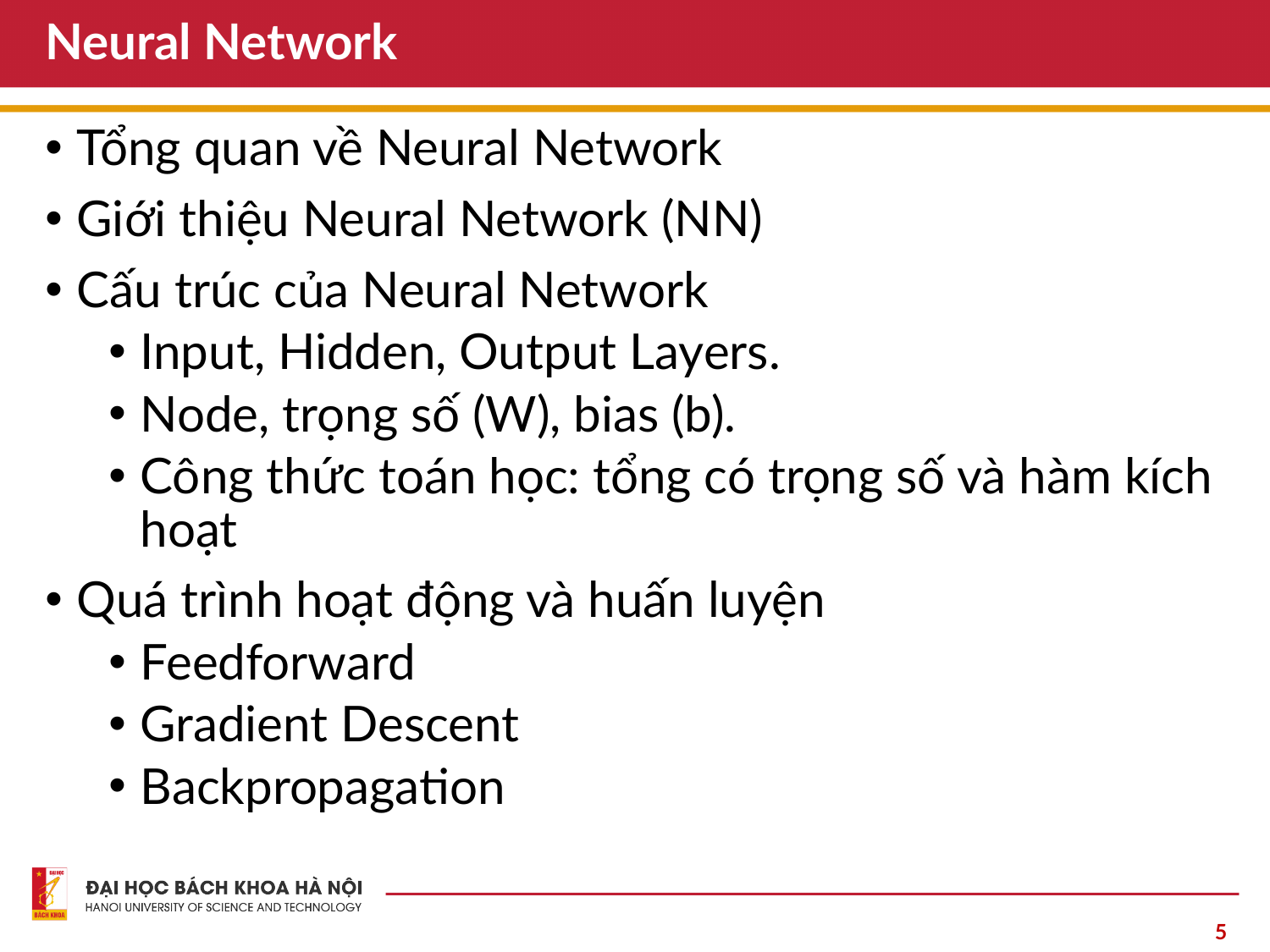

# Neural Network
Tổng quan về Neural Network
Giới thiệu Neural Network (NN)
Cấu trúc của Neural Network
Input, Hidden, Output Layers.
Node, trọng số (W), bias (b).
Công thức toán học: tổng có trọng số và hàm kích hoạt
Quá trình hoạt động và huấn luyện
Feedforward
Gradient Descent
Backpropagation
5